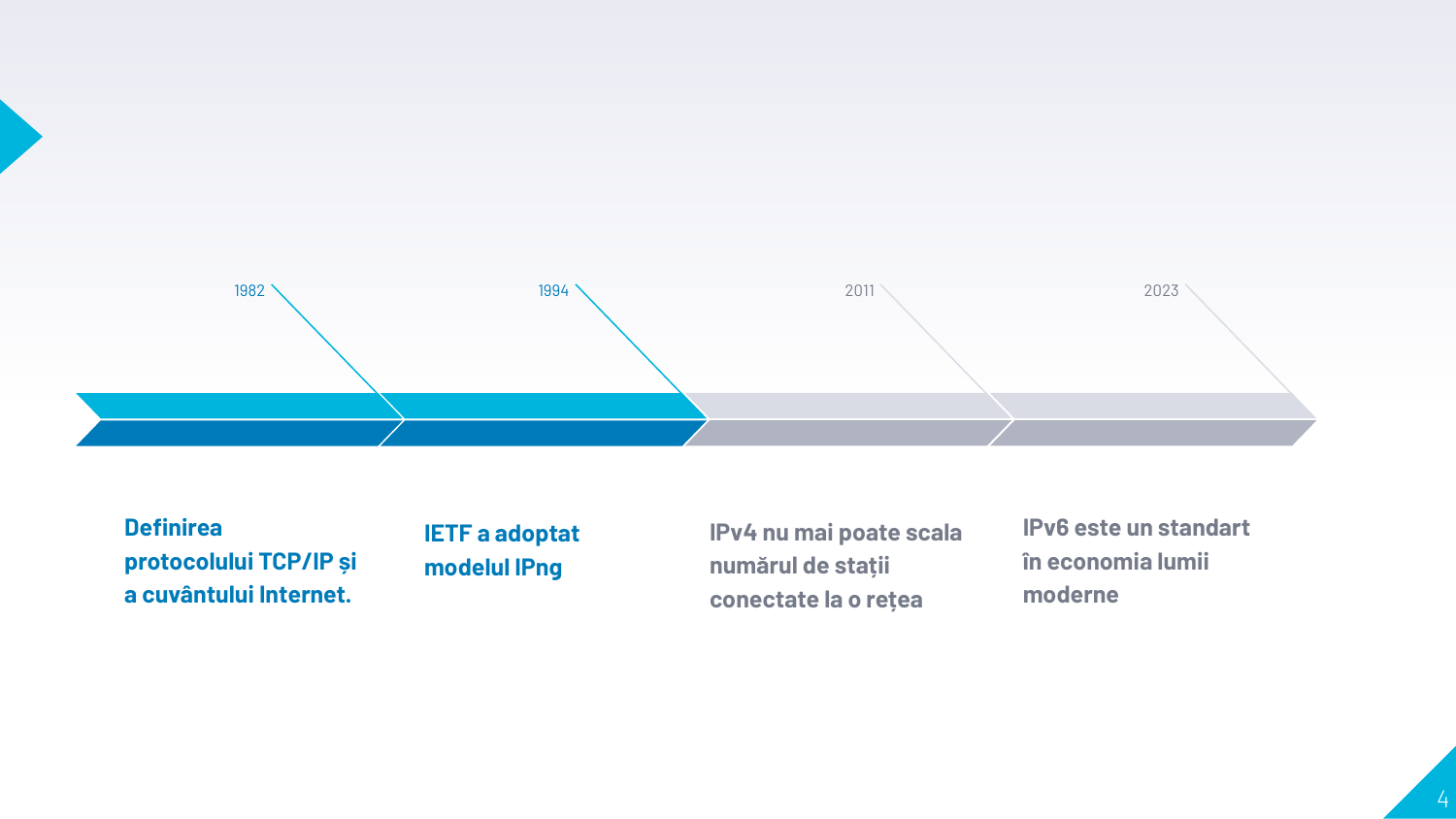

2023

IPv6 este un standart în economia lumii moderne
2011

IPv4 nu mai poate scala numărul de stații conectate la o rețea
1982

Definirea protocolului TCP/IP și a cuvântului Internet.
1994

IETF a adoptat modelul IPng
4